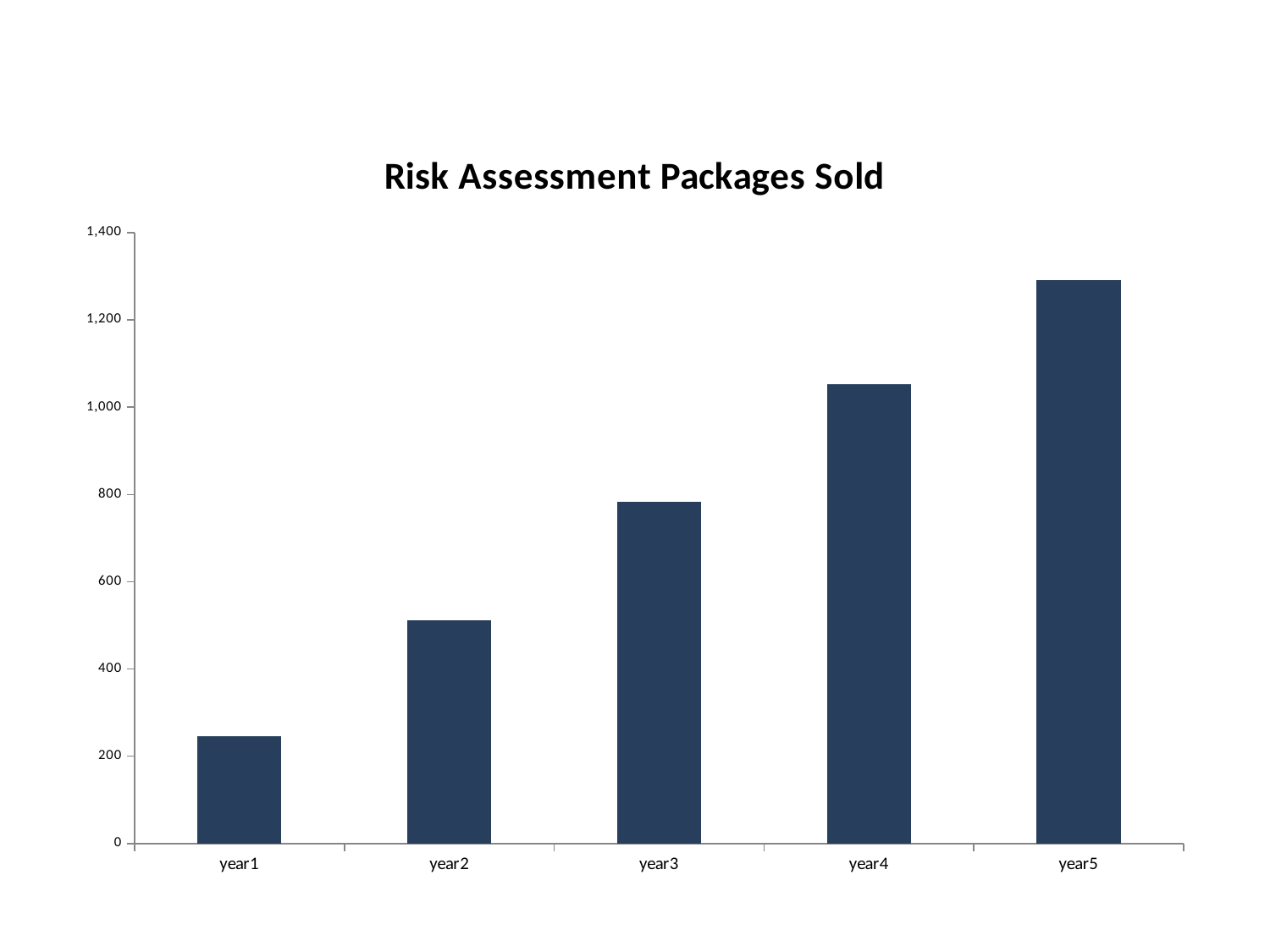

### Chart: Risk Assessment Packages Sold

| Category | Risk packages |
|---|---|
| year1 | 246.0 |
| year2 | 512.0 |
| year3 | 783.0 |
| year4 | 1052.0 |
| year5 | 1292.0 |